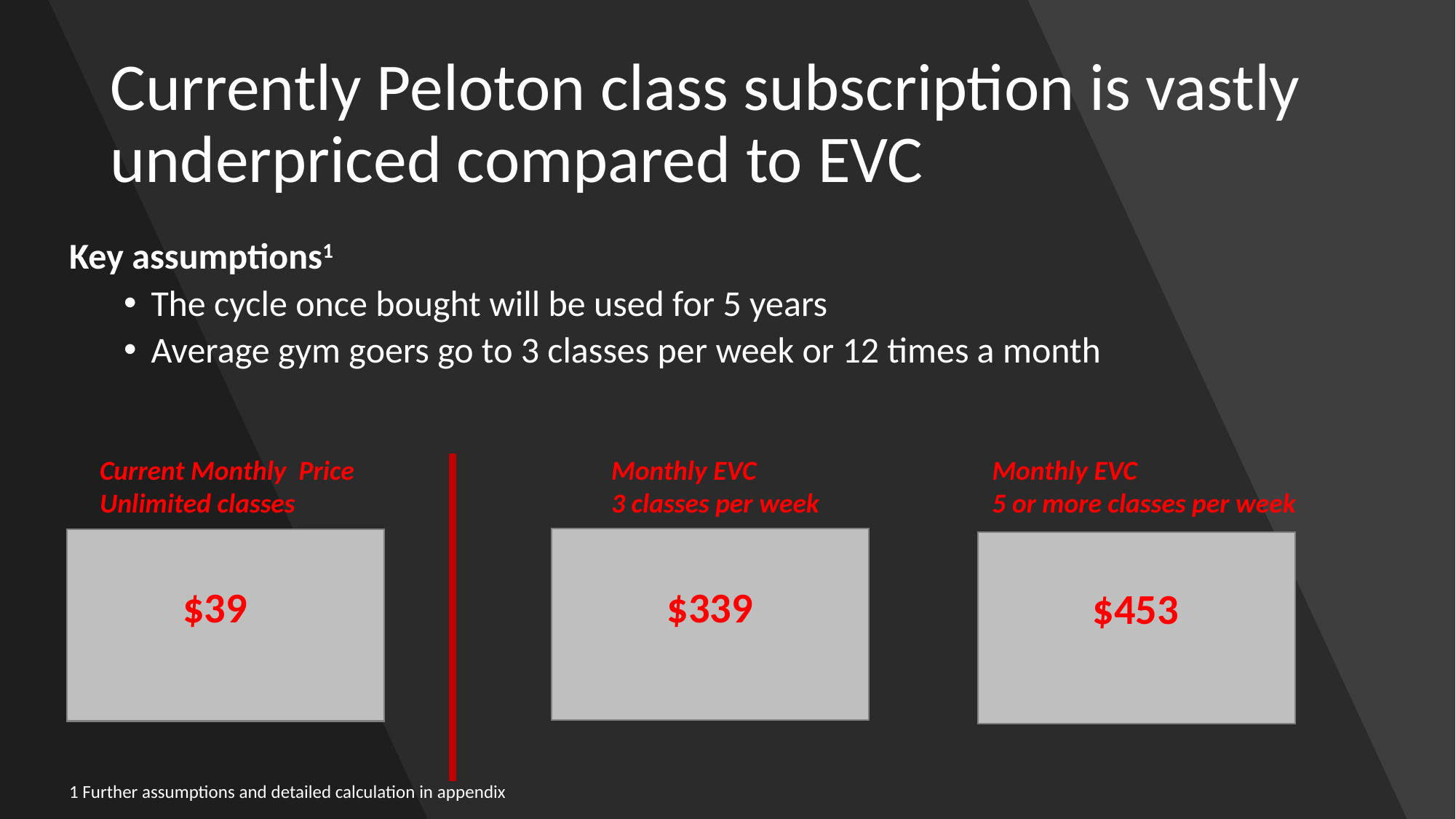

# Currently Peloton class subscription is vastly underpriced compared to EVC
Key assumptions1
The cycle once bought will be used for 5 years
Average gym goers go to 3 classes per week or 12 times a month
Current Monthly  Price
Unlimited classes
Monthly EVC
3 classes per week
Monthly EVC
5 or more classes per week

$39
$339
$453
1 Further assumptions and detailed calculation in appendix